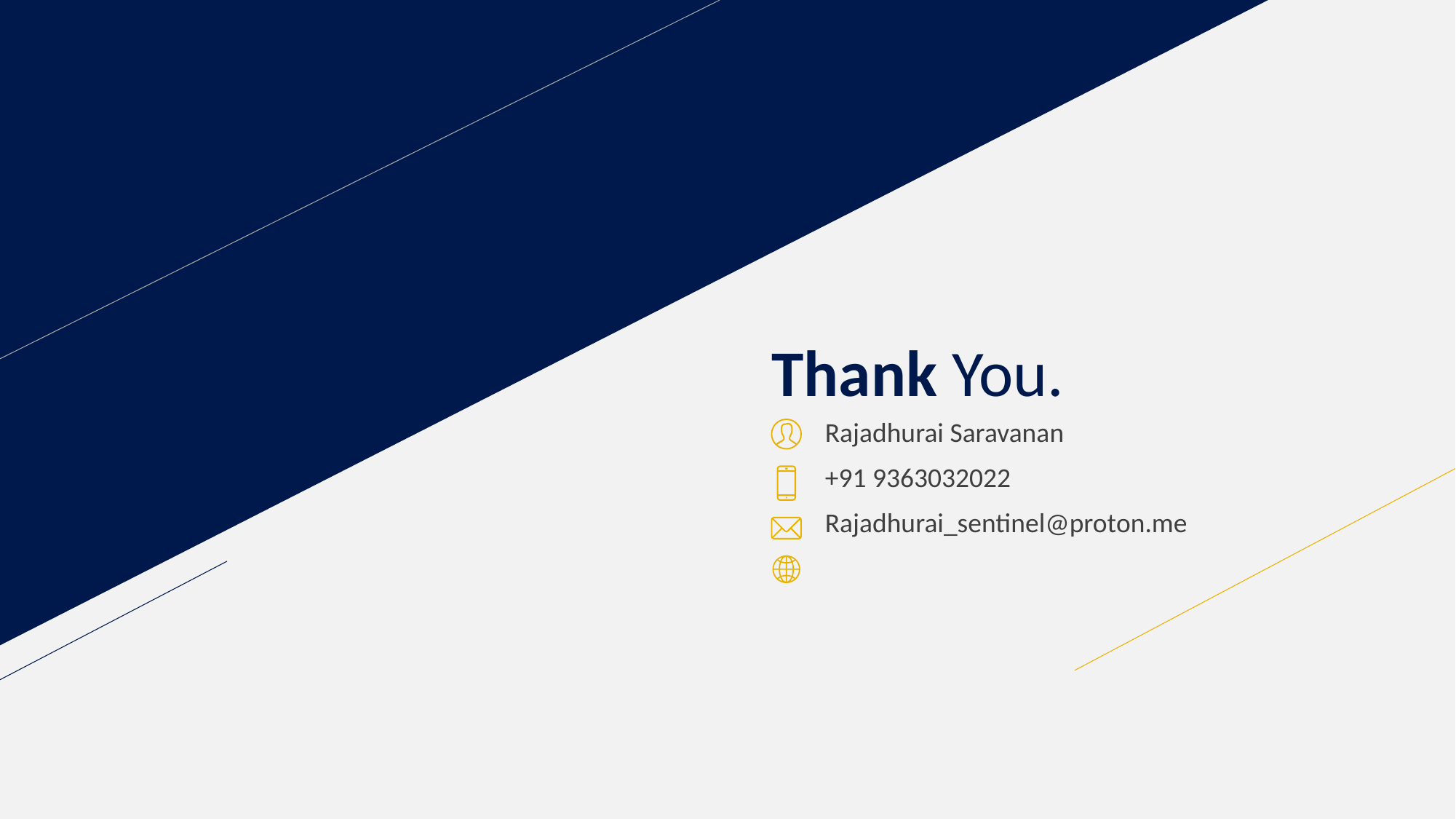

# Thank You.
Rajadhurai Saravanan
+91 9363032022
Rajadhurai_sentinel@proton.me